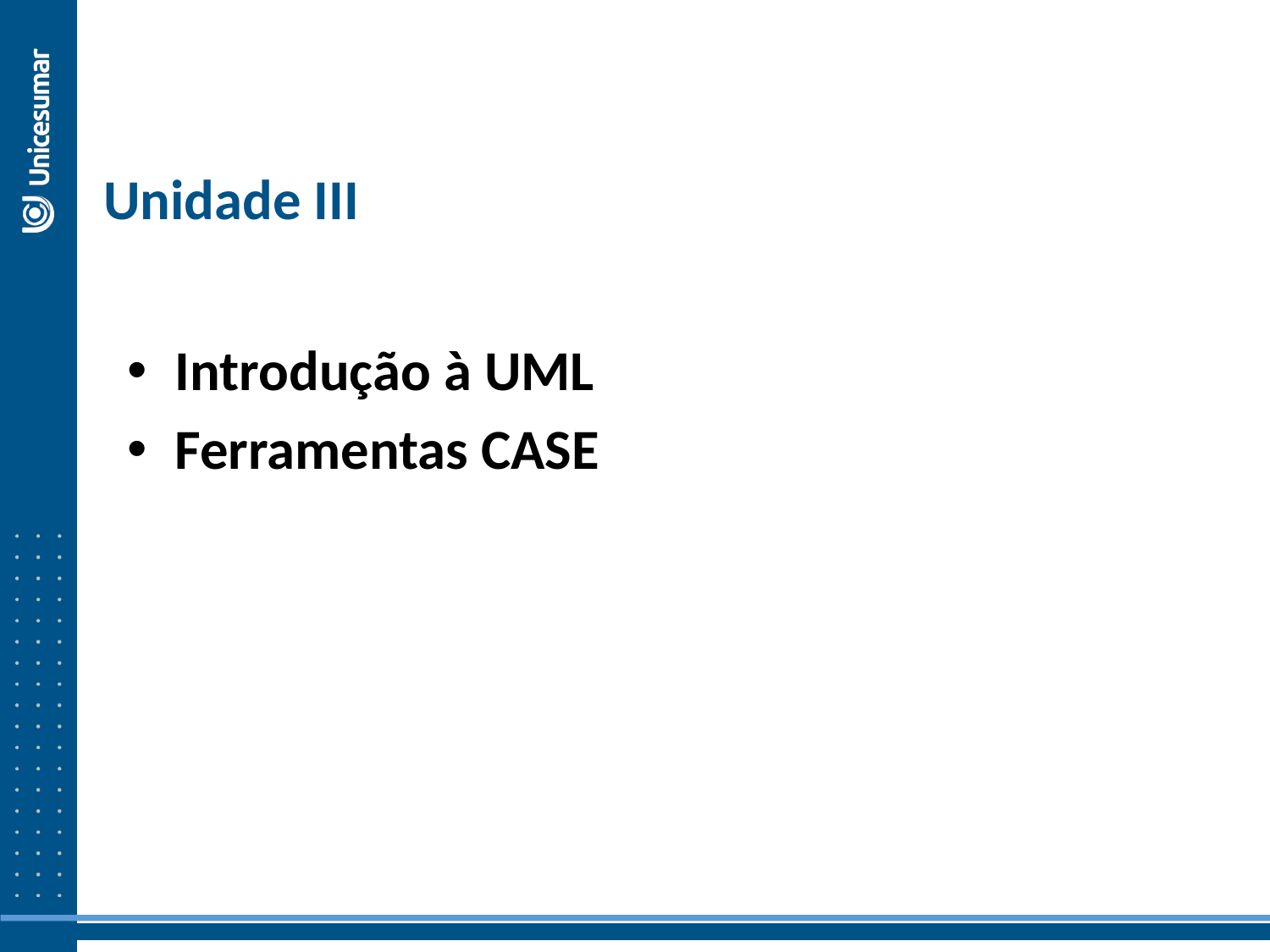

Unidade III
Introdução à UML
Ferramentas CASE